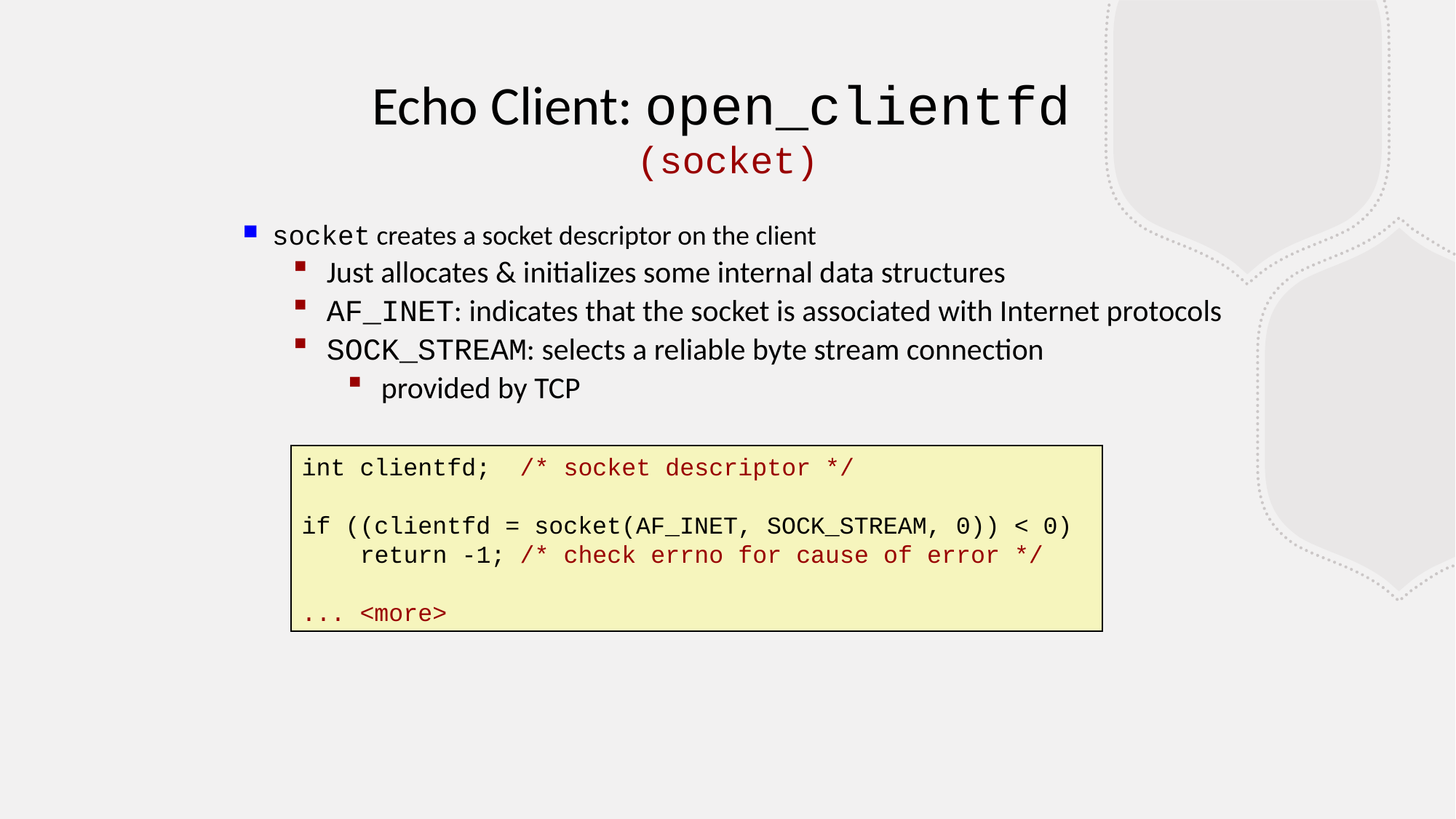

Echo Client: open_clientfd
(socket)
socket creates a socket descriptor on the client
Just allocates & initializes some internal data structures
AF_INET: indicates that the socket is associated with Internet protocols
SOCK_STREAM: selects a reliable byte stream connection
provided by TCP
int clientfd;  /* socket descriptor */

if ((clientfd = socket(AF_INET, SOCK_STREAM, 0)) < 0)
    return -1; /* check errno for cause of error */

... <more>